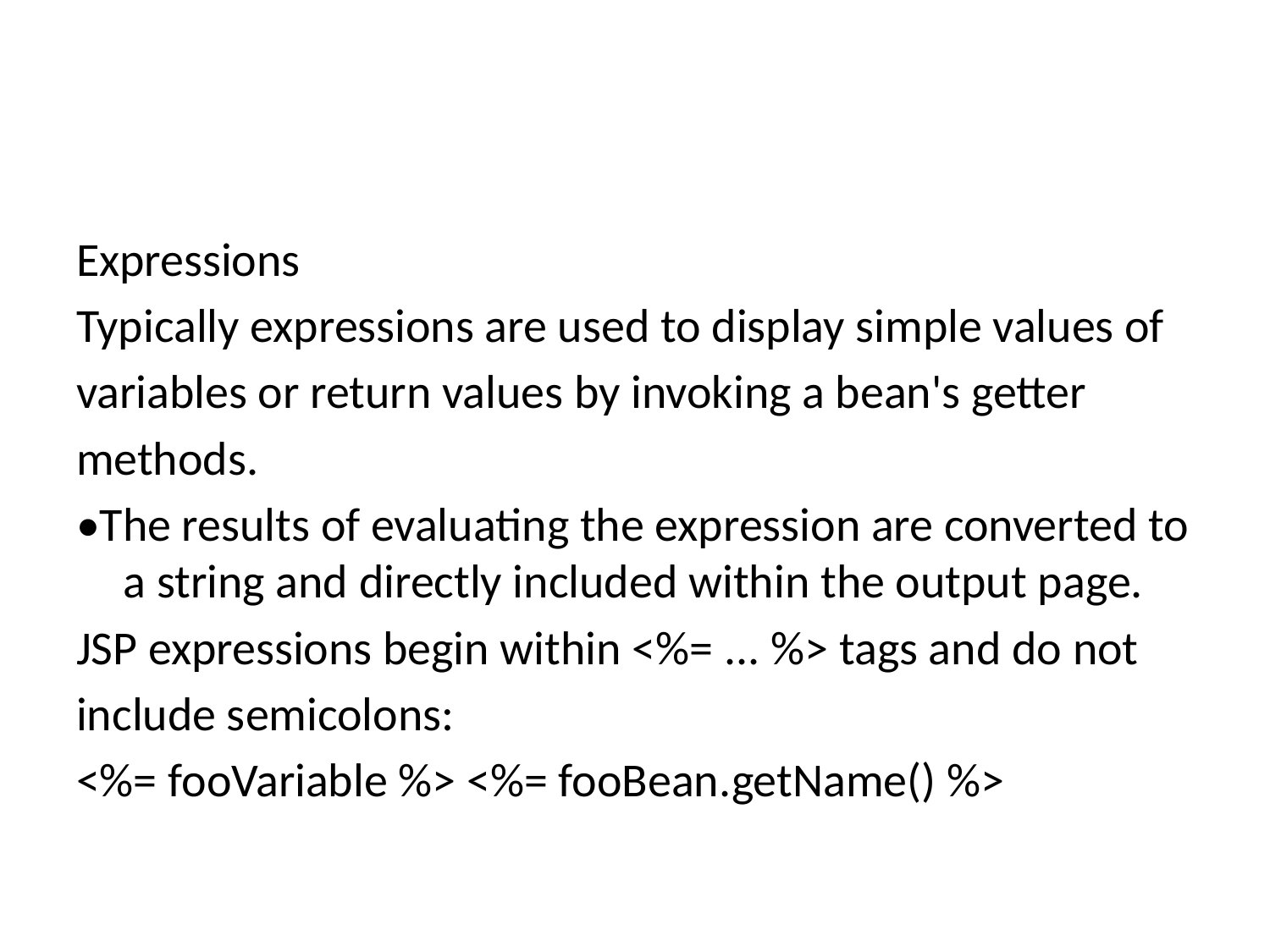

#
Expressions
Typically expressions are used to display simple values of
variables or return values by invoking a bean's getter
methods.
•The results of evaluating the expression are converted to a string and directly included within the output page.
JSP expressions begin within <%= ... %> tags and do not
include semicolons:
<%= fooVariable %> <%= fooBean.getName() %>